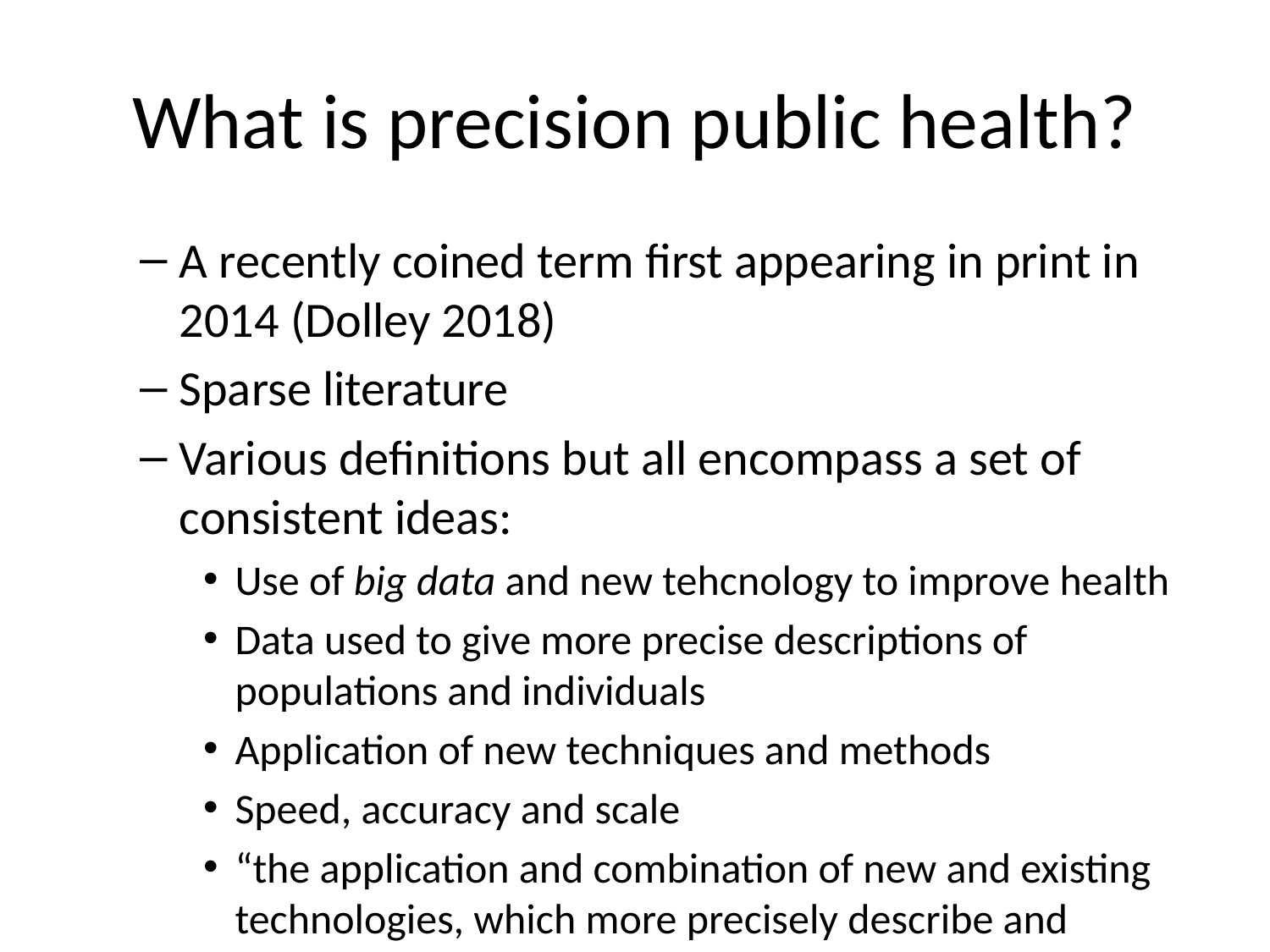

# What is precision public health?
A recently coined term first appearing in print in 2014 (Dolley 2018)
Sparse literature
Various definitions but all encompass a set of consistent ideas:
Use of big data and new tehcnology to improve health
Data used to give more precise descriptions of populations and individuals
Application of new techniques and methods
Speed, accuracy and scale
“the application and combination of new and existing technologies, which more precisely describe and analyse individuals and their environment over the life course, to tailor preventive interventions for at-risk groups and improve the overall health of the population.” (Weeramanthri et al. 2018)
“improving the ability to prevent disease, promote health, and reduce health disparities in populations by applying emerging methods and technologies for measuring disease, pathogens, exposures, behaviors, and susceptibility in populations; and developing policies and targeted implementation programs to improve health” (Khoury and Galea 2016)
“requires robust primary surveillance data, rapid application of sophisticated analytics to track the geographical distribution of disease, and the capacity to act on such information” (Dowell, Blazes, and Desmond-Hellmann 2016)
“Precision public health is characterized by discovering, validating, and optimizing care strategies for well-characterized population strata” (Arnett and Claas 2016)